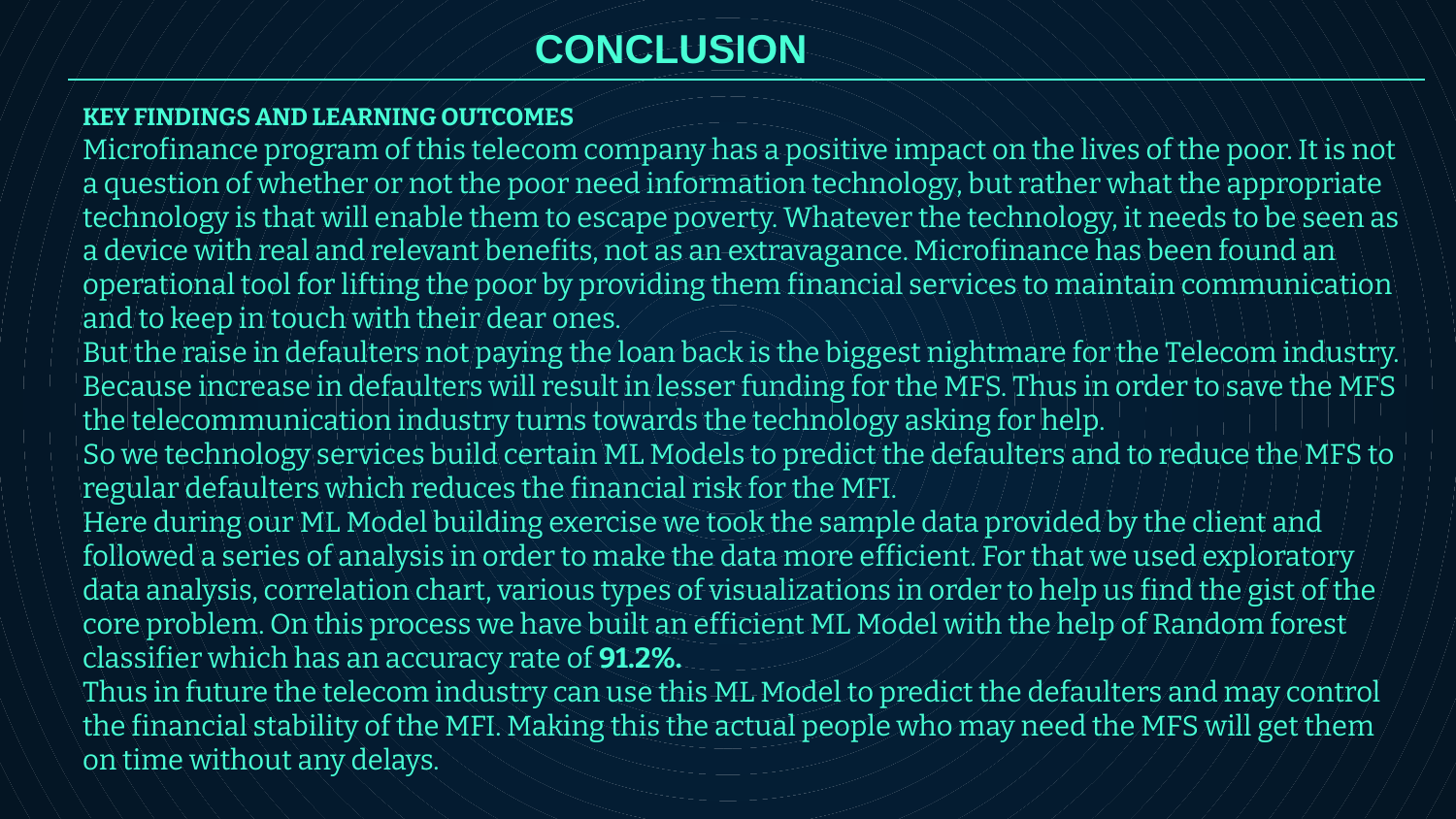

KEY FINDINGS AND LEARNING OUTCOMES
Microfinance program of this telecom company has a positive impact on the lives of the poor. It is not a question of whether or not the poor need information technology, but rather what the appropriate technology is that will enable them to escape poverty. Whatever the technology, it needs to be seen as a device with real and relevant benefits, not as an extravagance. Microfinance has been found an operational tool for lifting the poor by providing them financial services to maintain communication and to keep in touch with their dear ones.
But the raise in defaulters not paying the loan back is the biggest nightmare for the Telecom industry. Because increase in defaulters will result in lesser funding for the MFS. Thus in order to save the MFS the telecommunication industry turns towards the technology asking for help.
So we technology services build certain ML Models to predict the defaulters and to reduce the MFS to regular defaulters which reduces the financial risk for the MFI.
Here during our ML Model building exercise we took the sample data provided by the client and followed a series of analysis in order to make the data more efficient. For that we used exploratory data analysis, correlation chart, various types of visualizations in order to help us find the gist of the core problem. On this process we have built an efficient ML Model with the help of Random forest classifier which has an accuracy rate of 91.2%.
Thus in future the telecom industry can use this ML Model to predict the defaulters and may control the financial stability of the MFI. Making this the actual people who may need the MFS will get them on time without any delays.
# CONCLUSION